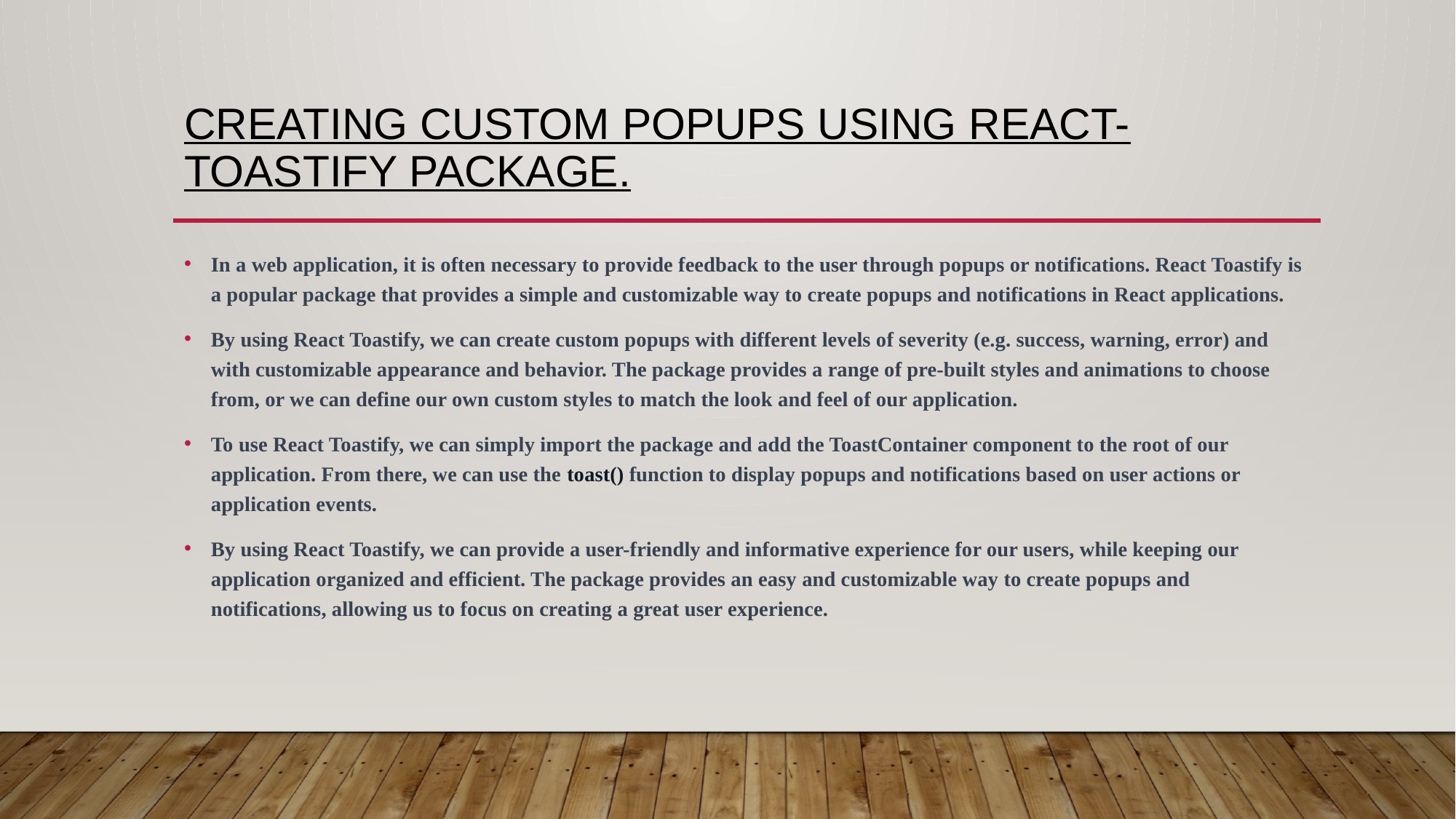

# Creating custom popups using react-toastify package.
In a web application, it is often necessary to provide feedback to the user through popups or notifications. React Toastify is a popular package that provides a simple and customizable way to create popups and notifications in React applications.
By using React Toastify, we can create custom popups with different levels of severity (e.g. success, warning, error) and with customizable appearance and behavior. The package provides a range of pre-built styles and animations to choose from, or we can define our own custom styles to match the look and feel of our application.
To use React Toastify, we can simply import the package and add the ToastContainer component to the root of our application. From there, we can use the toast() function to display popups and notifications based on user actions or application events.
By using React Toastify, we can provide a user-friendly and informative experience for our users, while keeping our application organized and efficient. The package provides an easy and customizable way to create popups and notifications, allowing us to focus on creating a great user experience.